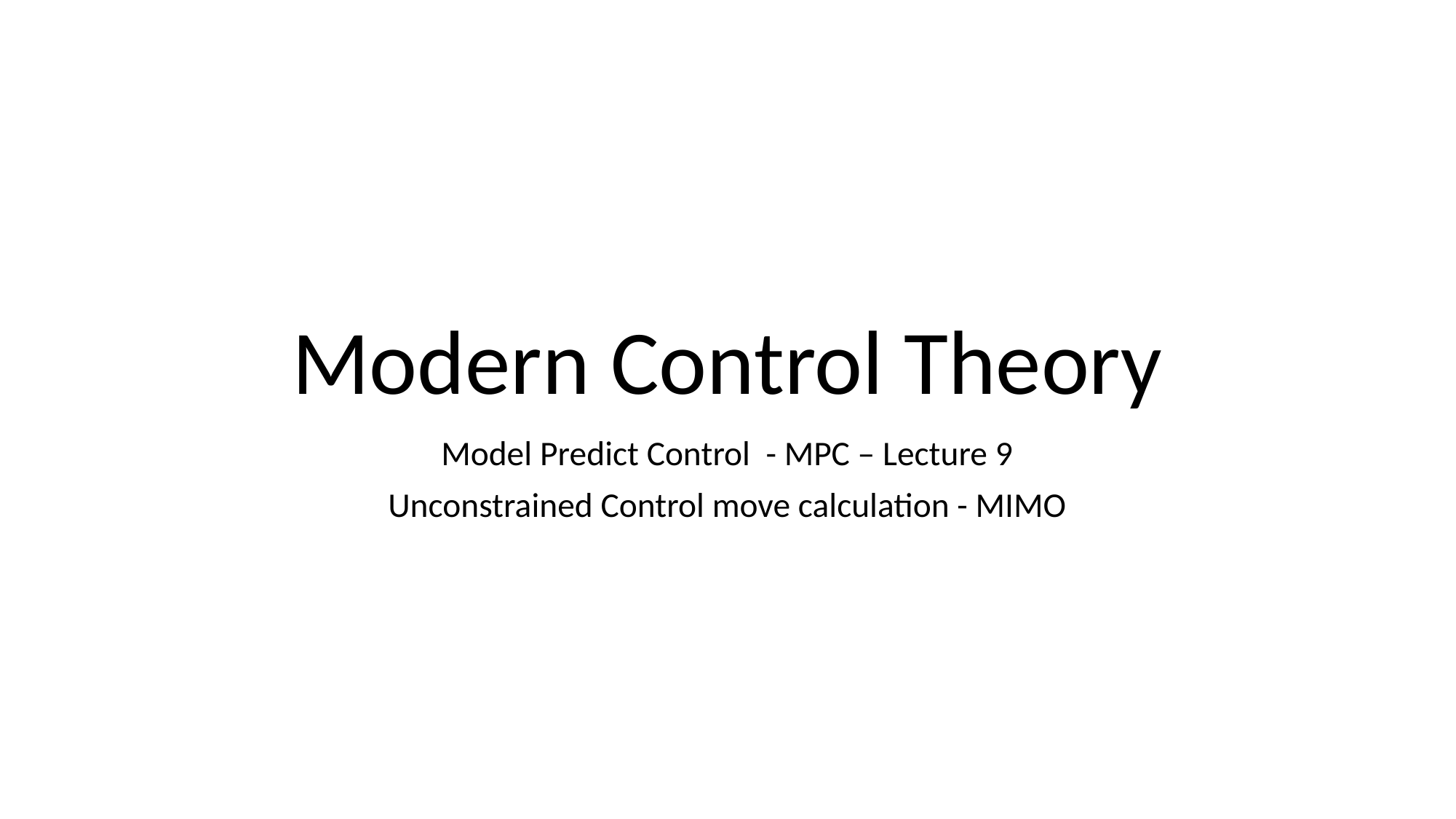

# Modern Control Theory
Model Predict Control  - MPC – Lecture 9
Unconstrained Control move calculation - MIMO